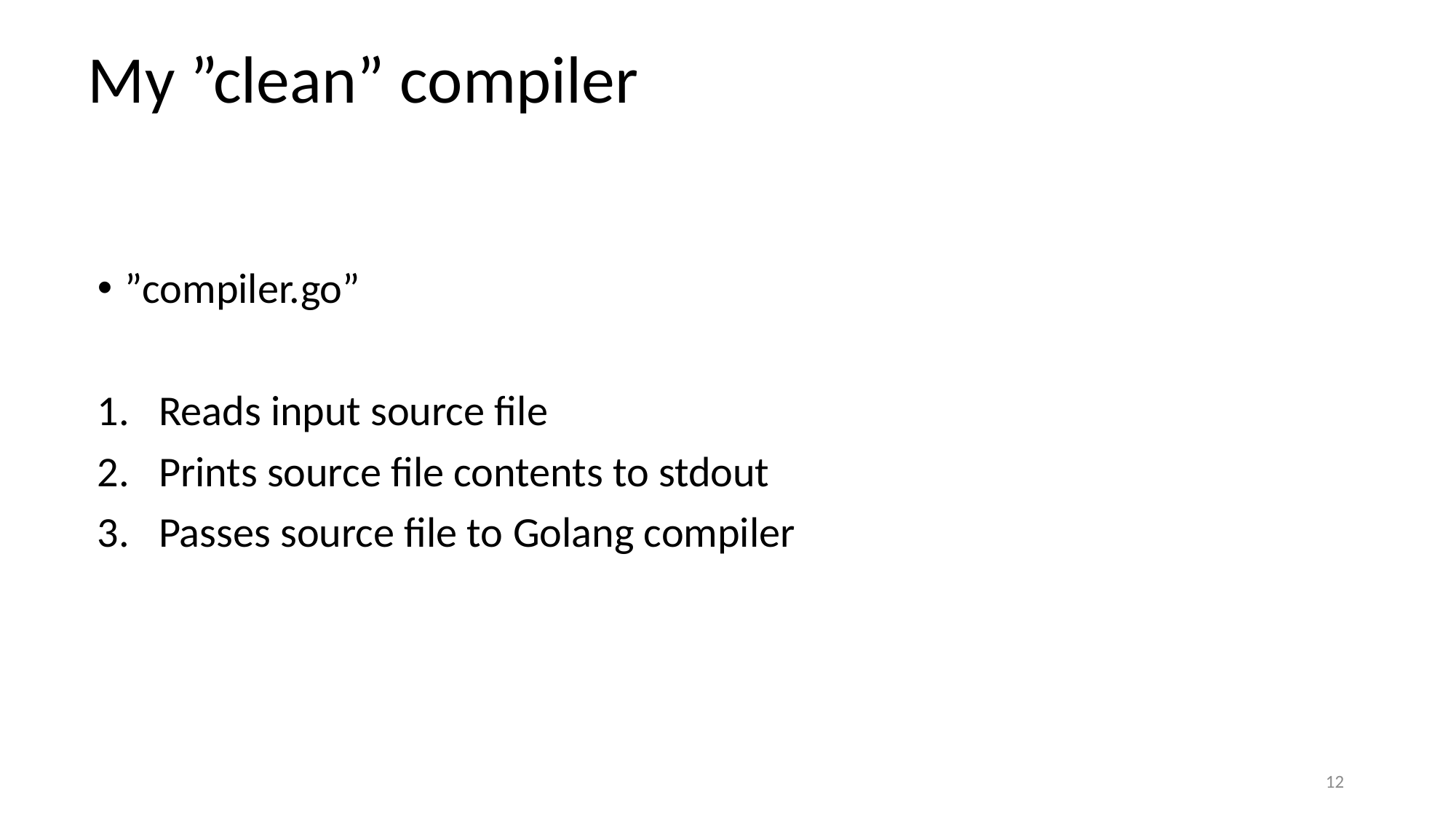

# My ”clean” compiler
”compiler.go”

Reads input source file
Prints source file contents to stdout
Passes source file to Golang compiler
12